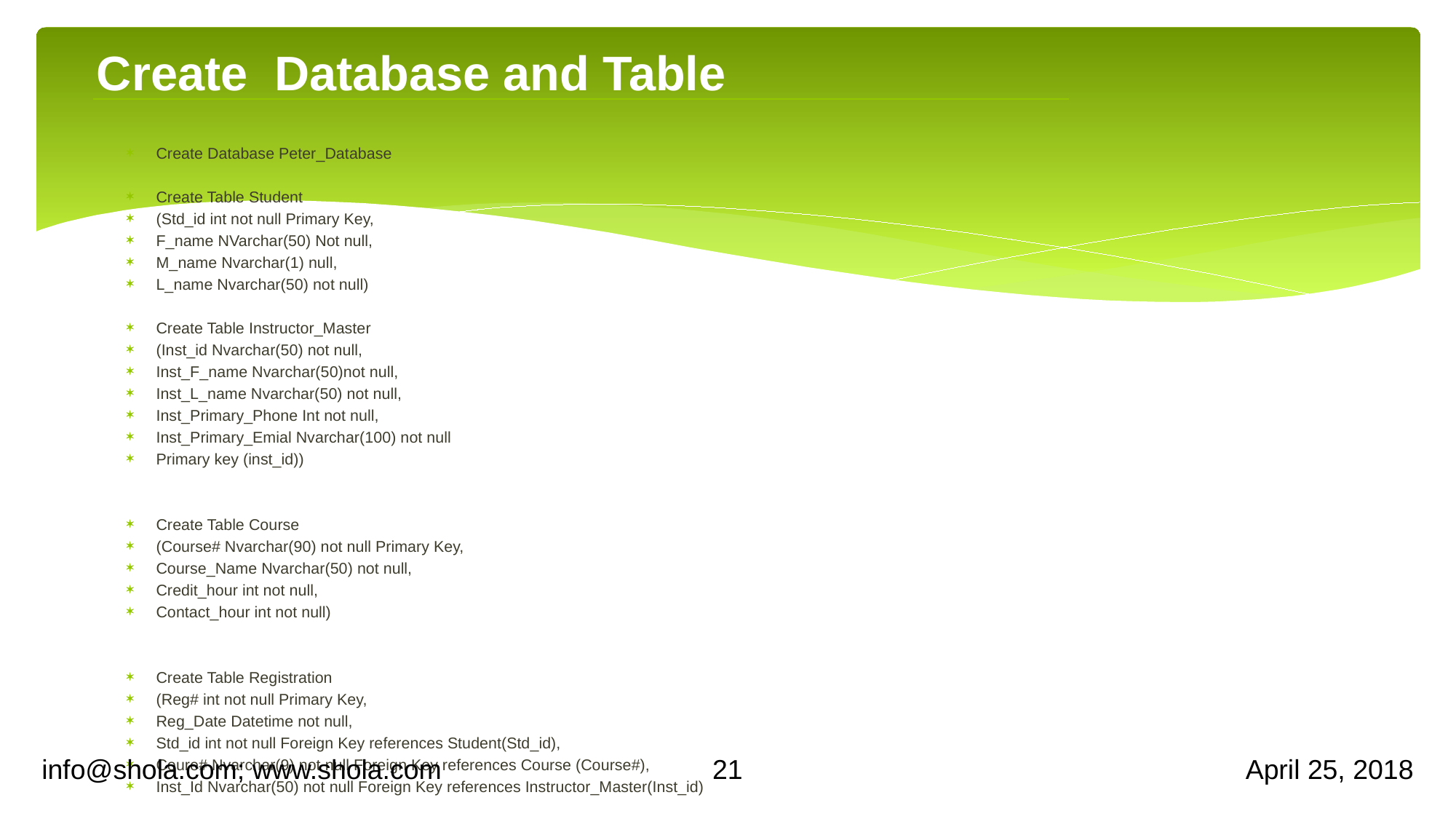

# Create  Database and Table
Create Database Peter_Database

Create Table Student
(Std_id int not null Primary Key,
F_name NVarchar(50) Not null,
M_name Nvarchar(1) null,
L_name Nvarchar(50) not null)

Create Table Instructor_Master
(Inst_id Nvarchar(50) not null,
Inst_F_name Nvarchar(50)not null,
Inst_L_name Nvarchar(50) not null,
Inst_Primary_Phone Int not null,
Inst_Primary_Emial Nvarchar(100) not null
Primary key (inst_id))

Create Table Course
(Course# Nvarchar(90) not null Primary Key,
Course_Name Nvarchar(50) not null,
Credit_hour int not null,
Contact_hour int not null)

Create Table Registration
(Reg# int not null Primary Key,
Reg_Date Datetime not null,
Std_id int not null Foreign Key references Student(Std_id),
Coure# Nvarchar(9) not null Foreign Key references Course (Course#),
Inst_Id Nvarchar(50) not null Foreign Key references Instructor_Master(Inst_id)

21
info@shola.com; www.shola.com
April 25, 2018